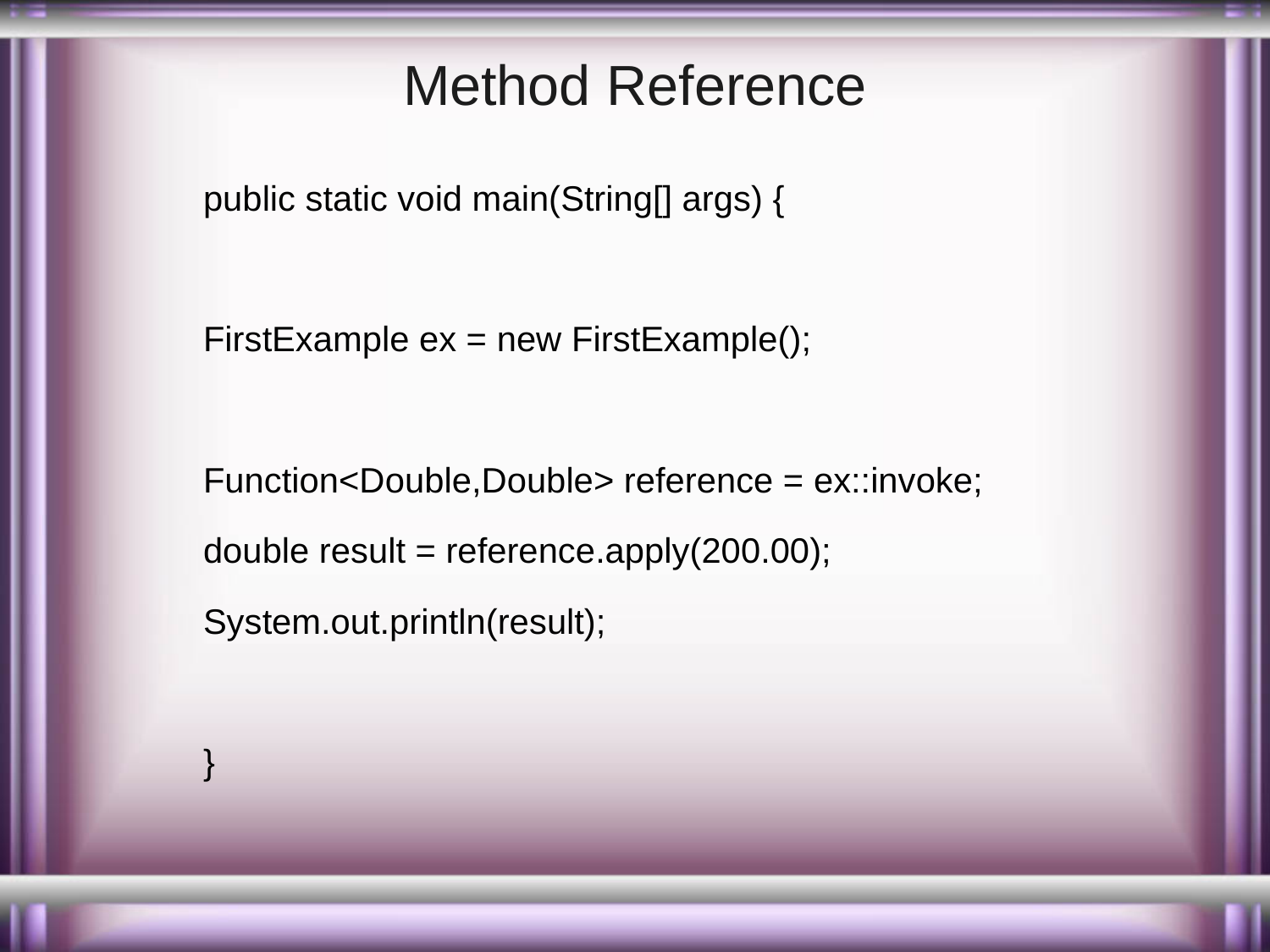

# Method Reference
public static void main(String[] args) {

FirstExample ex = new FirstExample();

Function<Double,Double> reference = ex::invoke;
double result = reference.apply(200.00);
System.out.println(result);

}